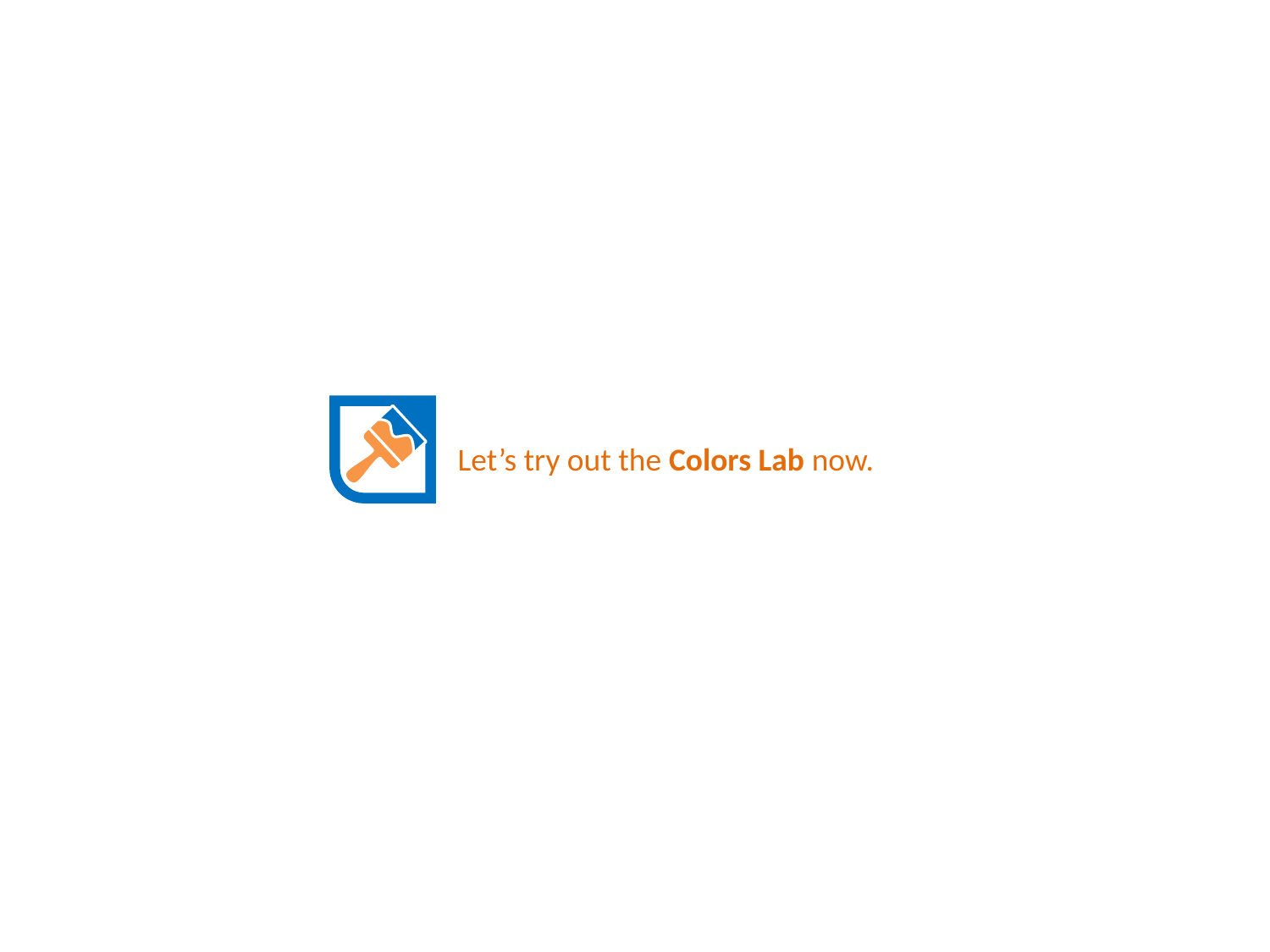

Let’s try out the Colors Lab now.